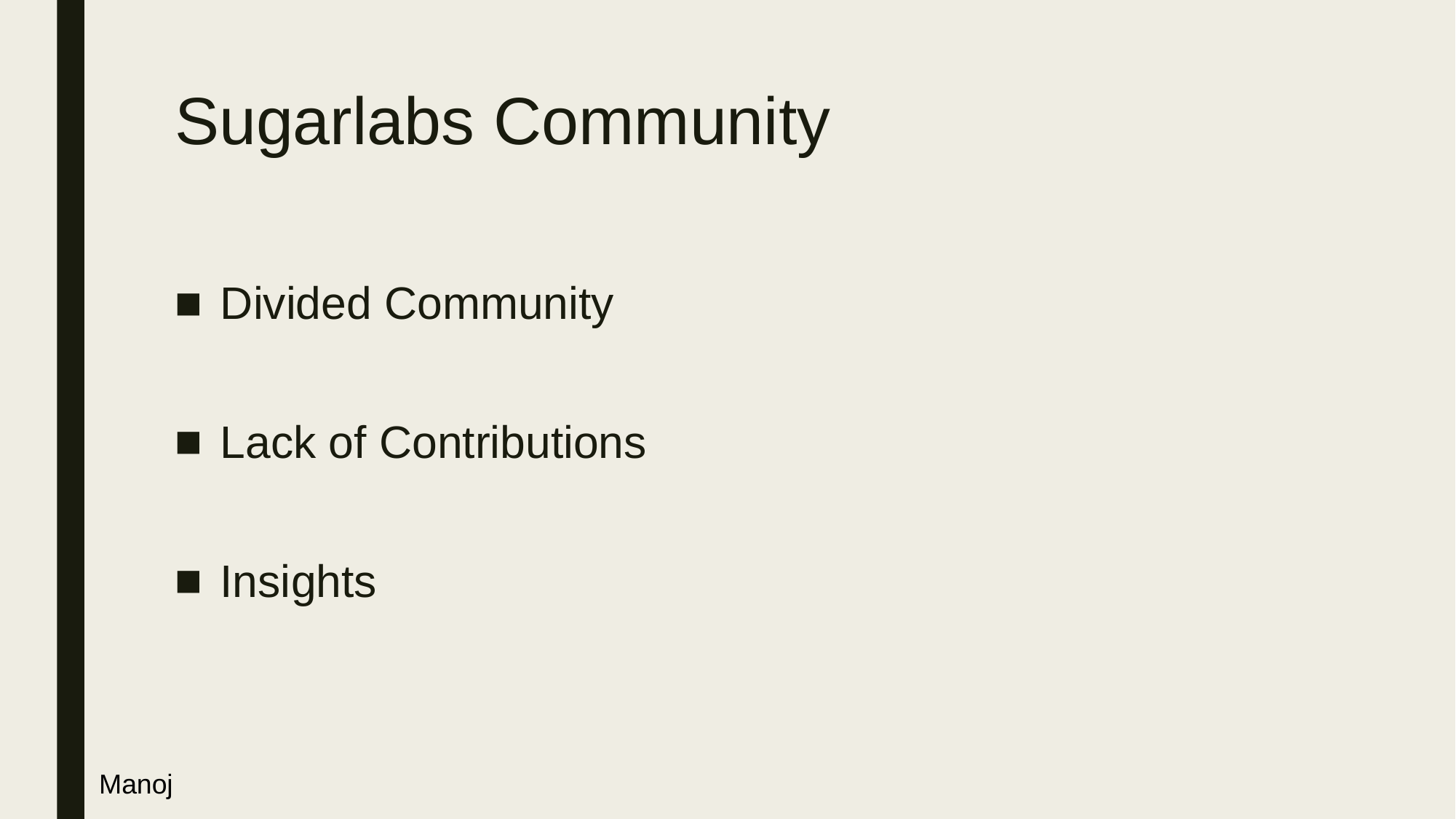

# Sugarlabs Community
Divided Community

Lack of Contributions

Insights

Manoj